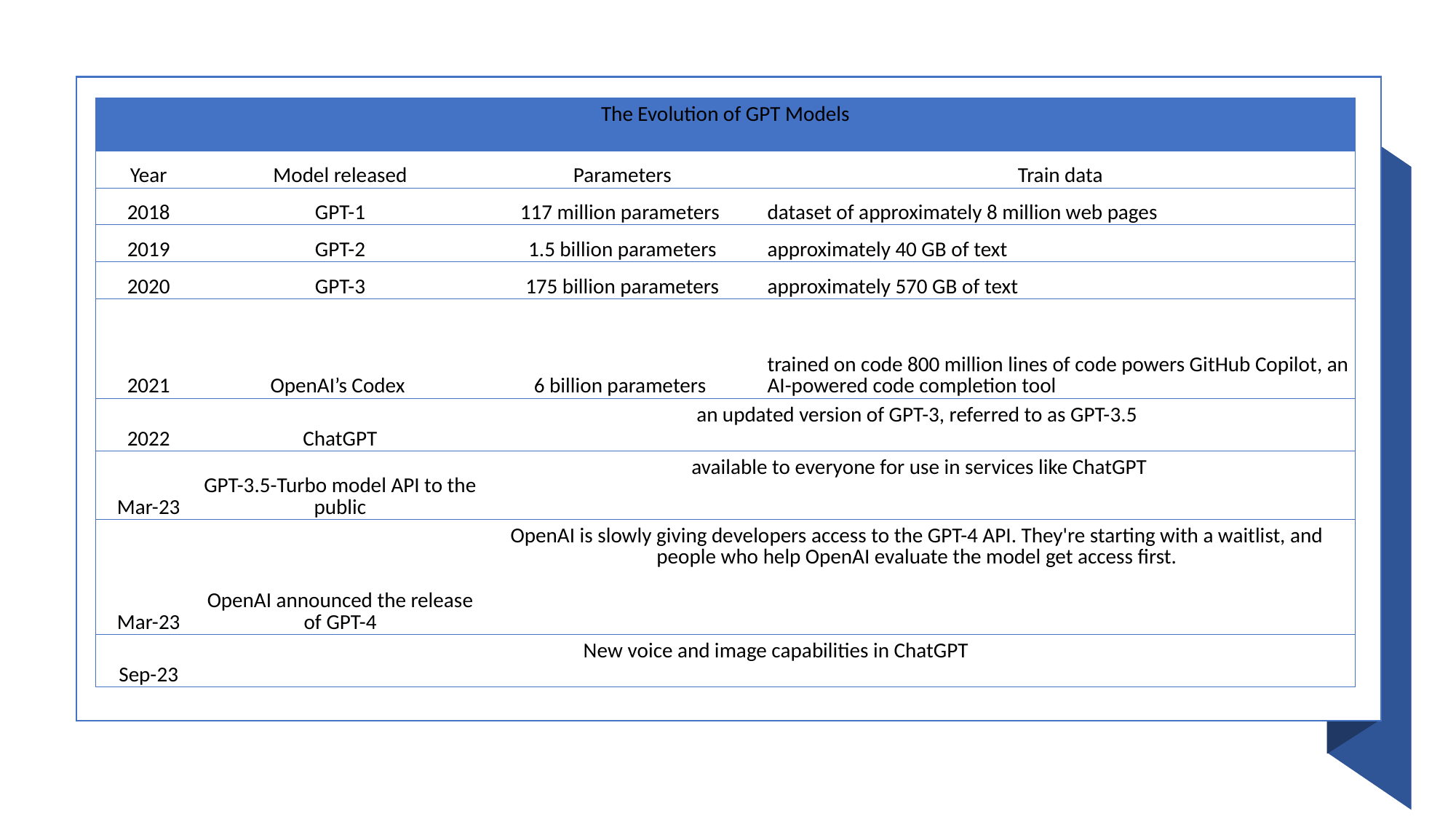

| The Evolution of GPT Models |  |  |  |
| --- | --- | --- | --- |
| Year | Model released | Parameters | Train data |
| 2018 | GPT-1 | 117 million parameters | dataset of approximately 8 million web pages |
| 2019 | GPT-2 | 1.5 billion parameters | approximately 40 GB of text |
| 2020 | GPT-3 | 175 billion parameters | approximately 570 GB of text |
| 2021 | OpenAI’s Codex | 6 billion parameters | trained on code 800 million lines of code powers GitHub Copilot, an AI-powered code completion tool |
| 2022 | ChatGPT | an updated version of GPT-3, referred to as GPT-3.5 |  |
| Mar-23 | GPT-3.5-Turbo model API to the public | available to everyone for use in services like ChatGPT |  |
| Mar-23 | OpenAI announced the release of GPT-4 | OpenAI is slowly giving developers access to the GPT-4 API. They're starting with a waitlist, and people who help OpenAI evaluate the model get access first. |  |
| Sep-23 | New voice and image capabilities in ChatGPT |  |  |